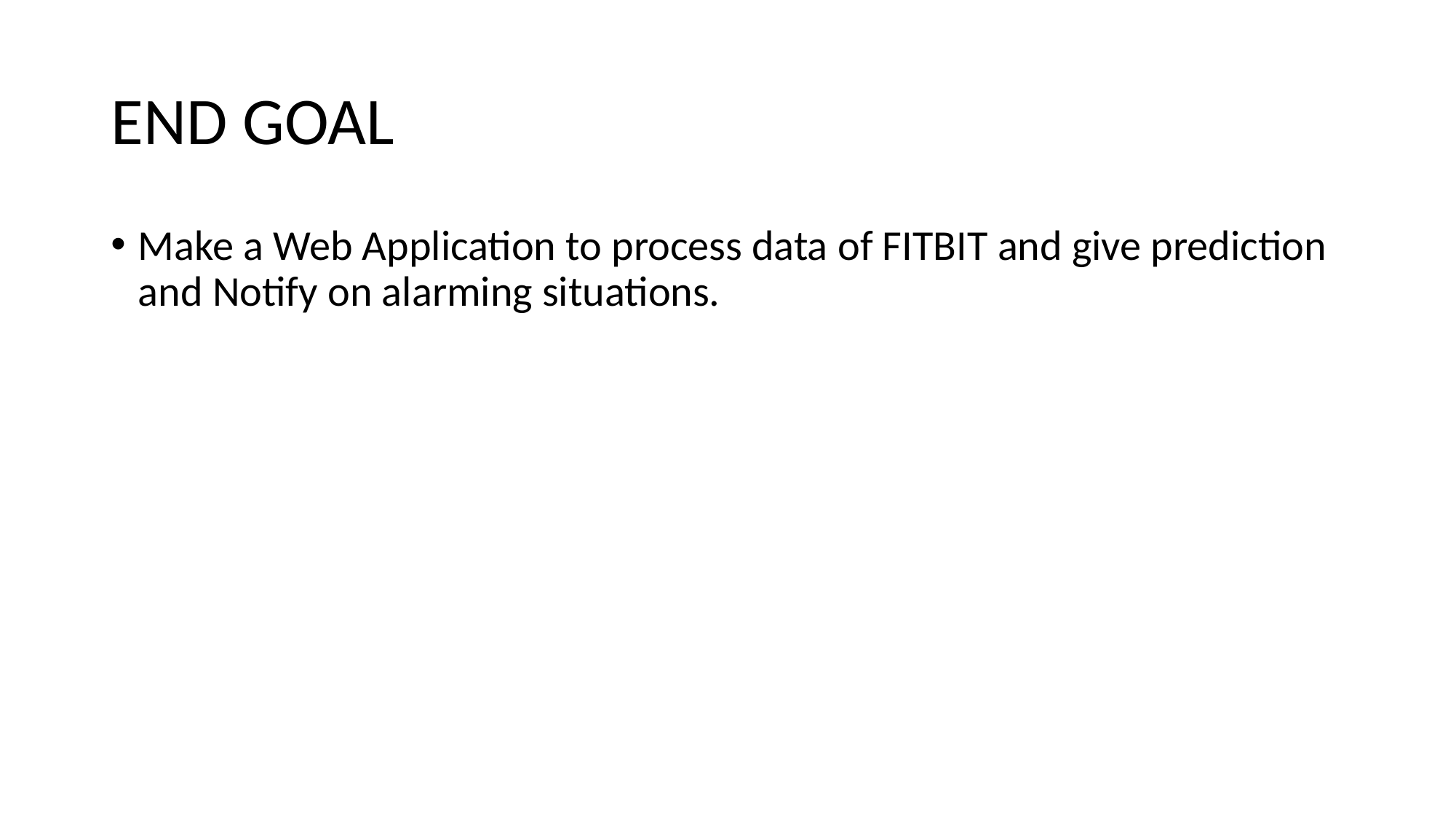

# END GOAL
Make a Web Application to process data of FITBIT and give prediction and Notify on alarming situations.